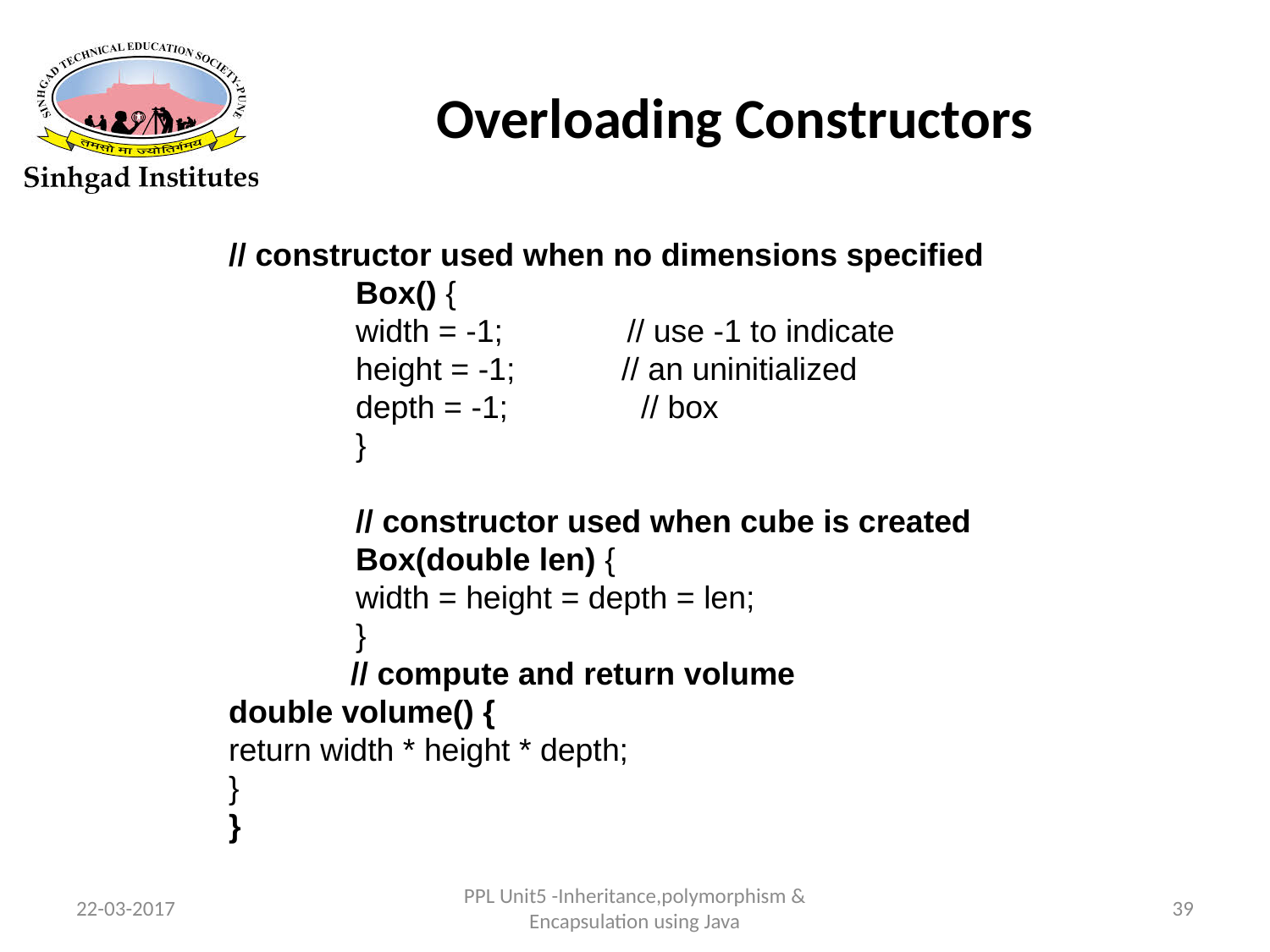

# Overloading Constructors
	// constructor used when no dimensions specified
		Box() {
		width = -1;              // use -1 to indicate
		height = -1;            // an uninitialized
		depth = -1;               // box
		}

		// constructor used when cube is created
		Box(double len) {
		width = height = depth = len;
		}
                            // compute and return volume
	double volume() {
	return width * height * depth;
	}
	}
22-03-2017
PPL Unit5 -Inheritance,polymorphism & Encapsulation using Java
39